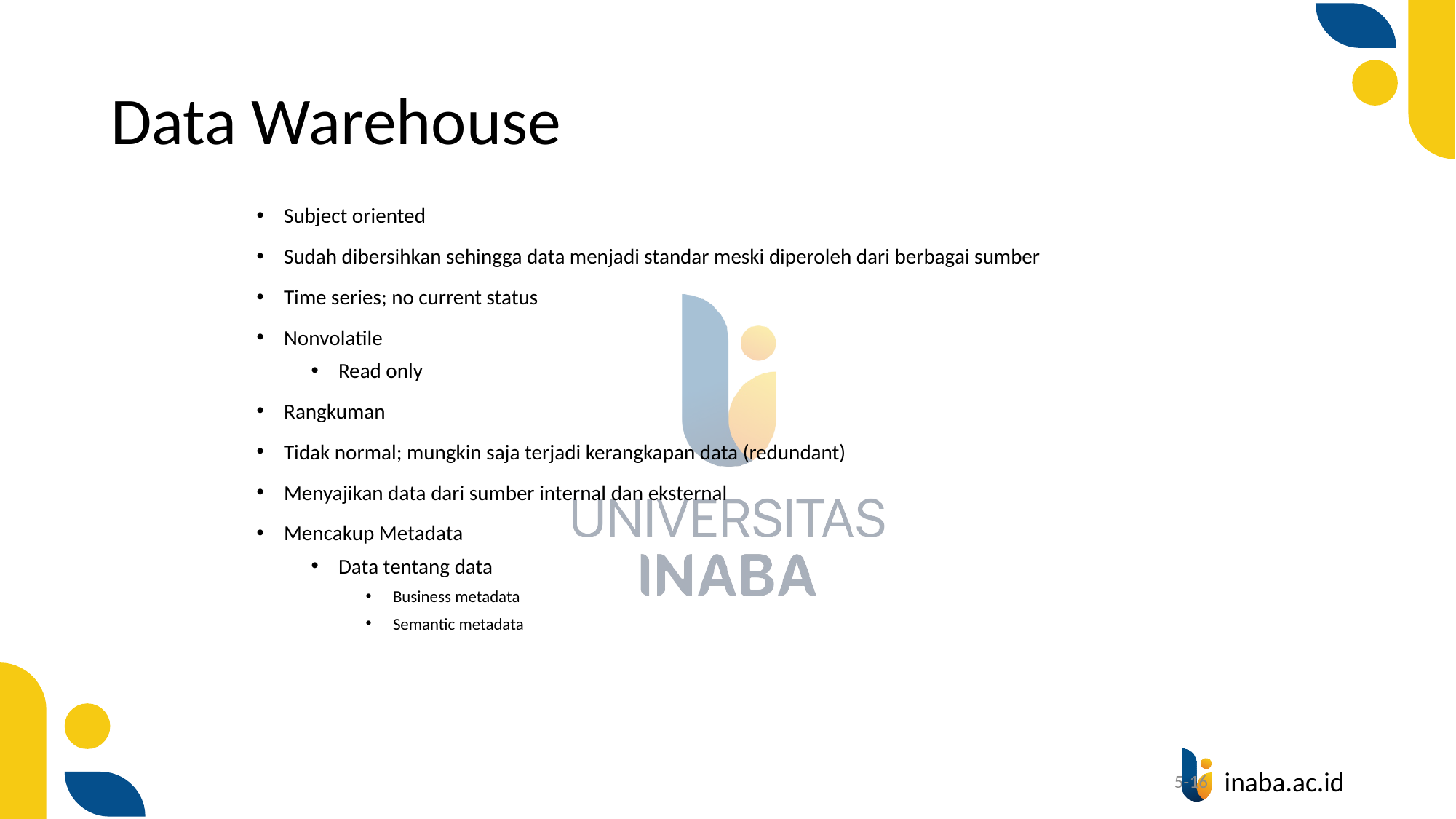

# Data Warehouse
Subject oriented
Sudah dibersihkan sehingga data menjadi standar meski diperoleh dari berbagai sumber
Time series; no current status
Nonvolatile
Read only
Rangkuman
Tidak normal; mungkin saja terjadi kerangkapan data (redundant)
Menyajikan data dari sumber internal dan eksternal
Mencakup Metadata
Data tentang data
Business metadata
Semantic metadata
5-16